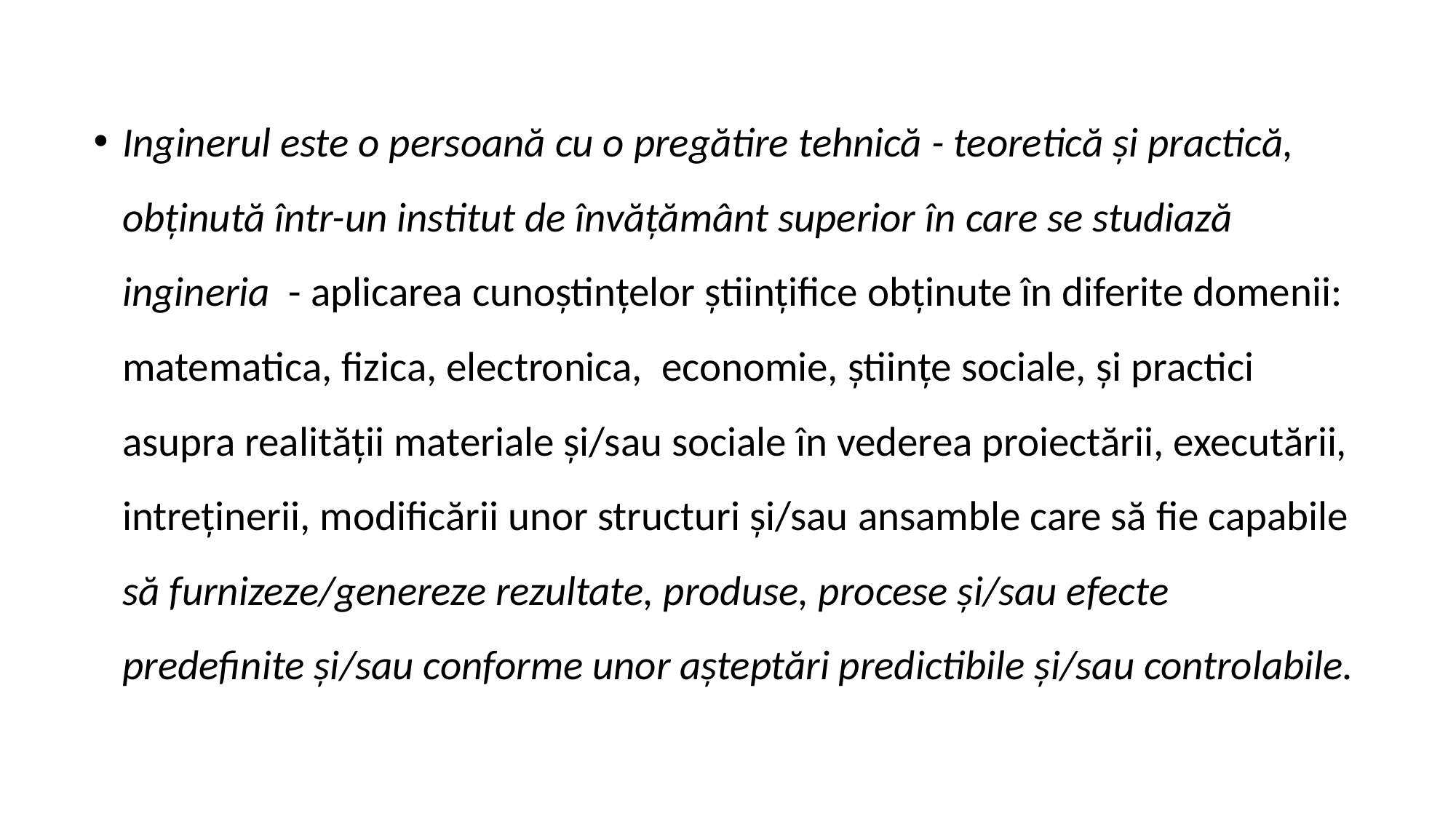

Inginerul este o persoană cu o pregătire tehnică - teoretică și practică, obținută într-un institut de învățământ superior în care se studiază ingineria  - aplicarea cunoștințelor științifice obținute în diferite domenii: matematica, fizica, electronica,  economie, științe sociale, și practici asupra realității materiale și/sau sociale în vederea proiectării, executării, intreținerii, modificării unor structuri și/sau ansamble care să fie capabile să furnizeze/genereze rezultate, produse, procese și/sau efecte predefinite și/sau conforme unor așteptări predictibile și/sau controlabile.